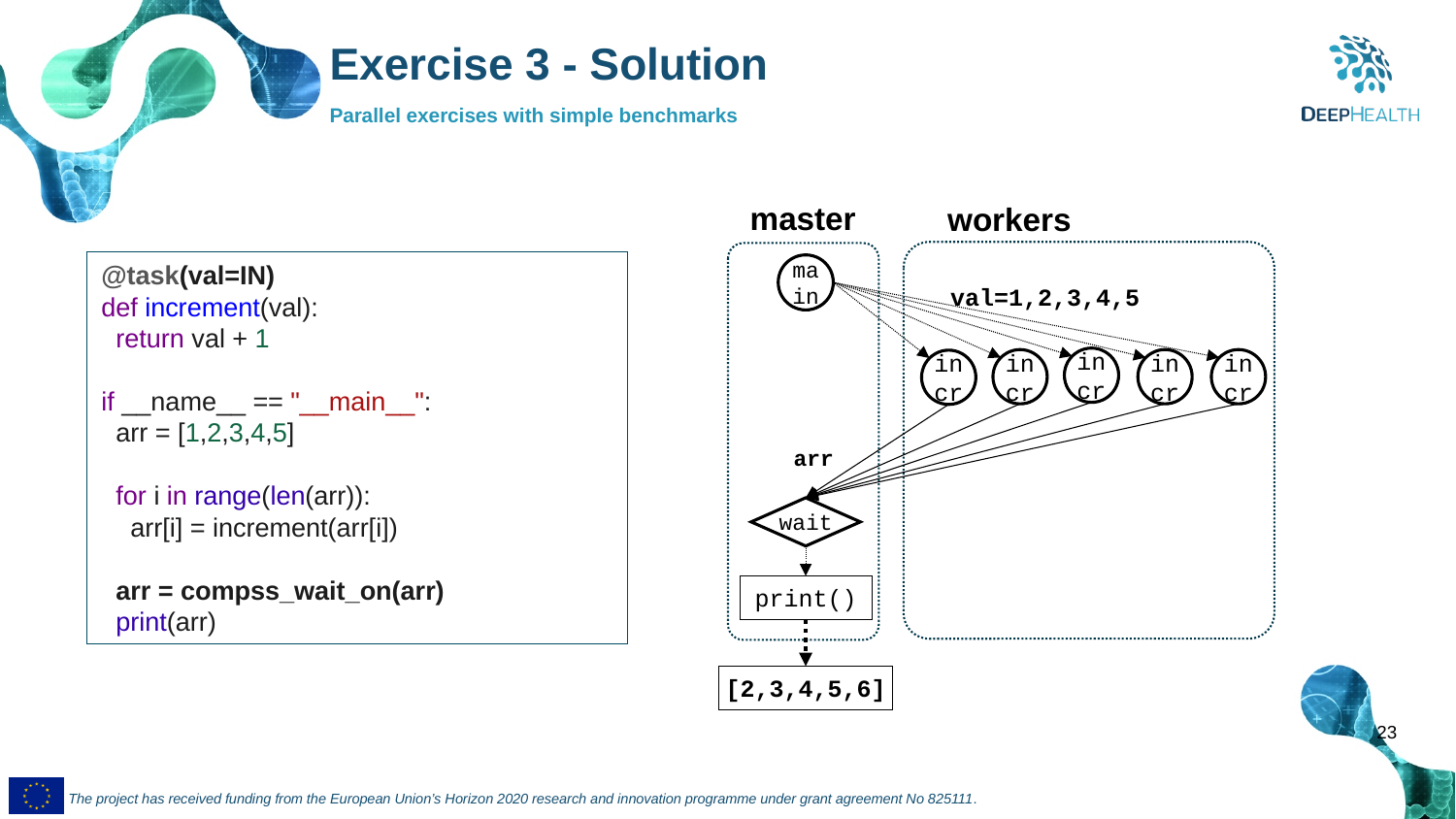

Exercise 3 - Solution
Parallel exercises with simple benchmarks
master
workers

@task(val=IN)
def increment(val):
  return val + 1
​
if __name__ == "__main__":
  arr = [1,2,3,4,5]
​
  for i in range(len(arr)):
    arr[i] = increment(arr[i])

  arr = compss_wait_on(arr)
​  print(arr)
main
val=1,2,3,4,5
incr
incr
incr
incr
incr
arr
wait
print()
[2,3,4,5,6]